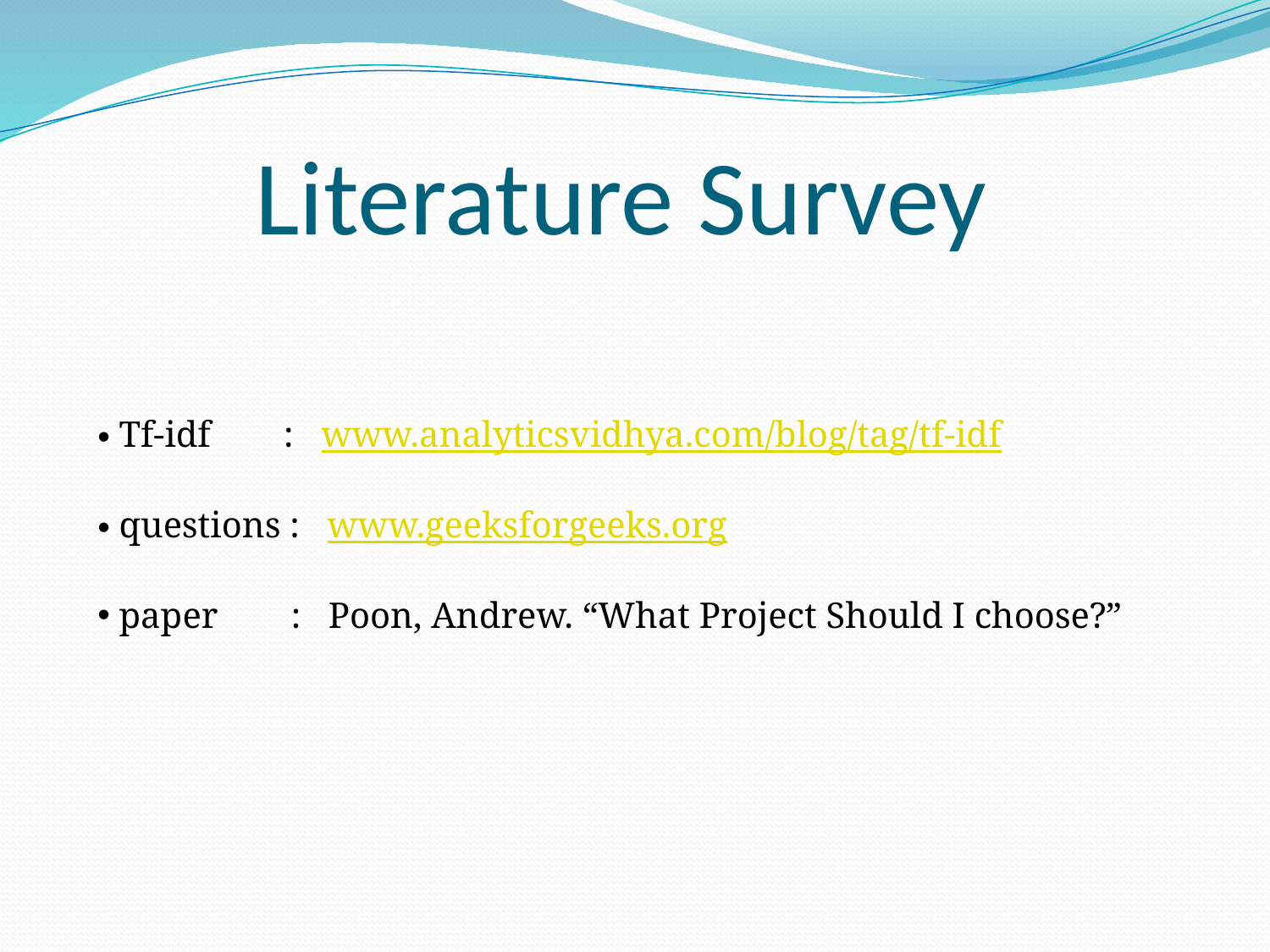

# Literature Survey

 Tf-idf        :   www.analyticsvidhya.com/blog/tag/tf-idf

 questions :   www.geeksforgeeks.org

 paper        :   Poon, Andrew. “What Project Should I choose?”